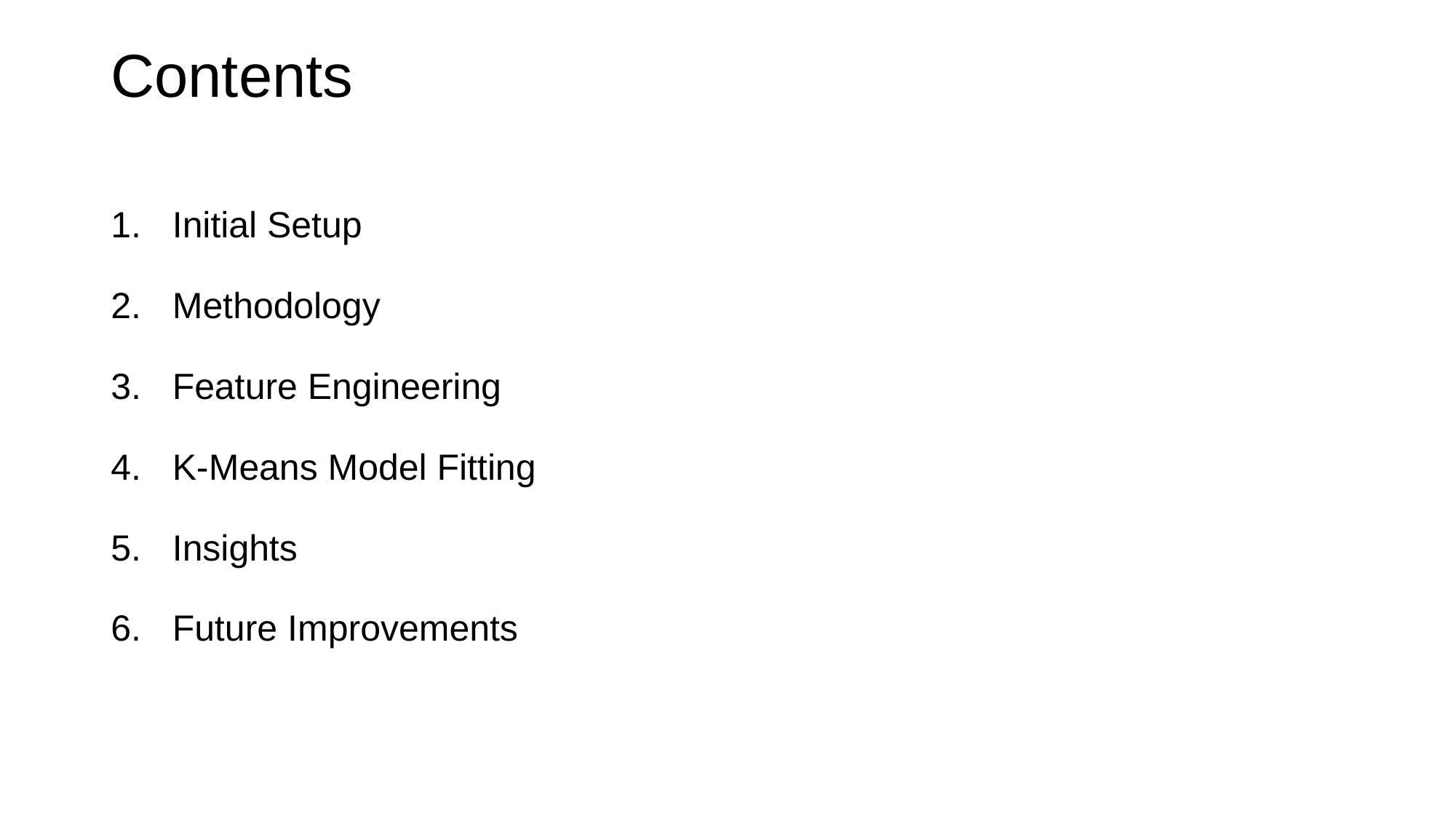

# Contents
Initial Setup
Methodology
Feature Engineering
K-Means Model Fitting
Insights
Future Improvements